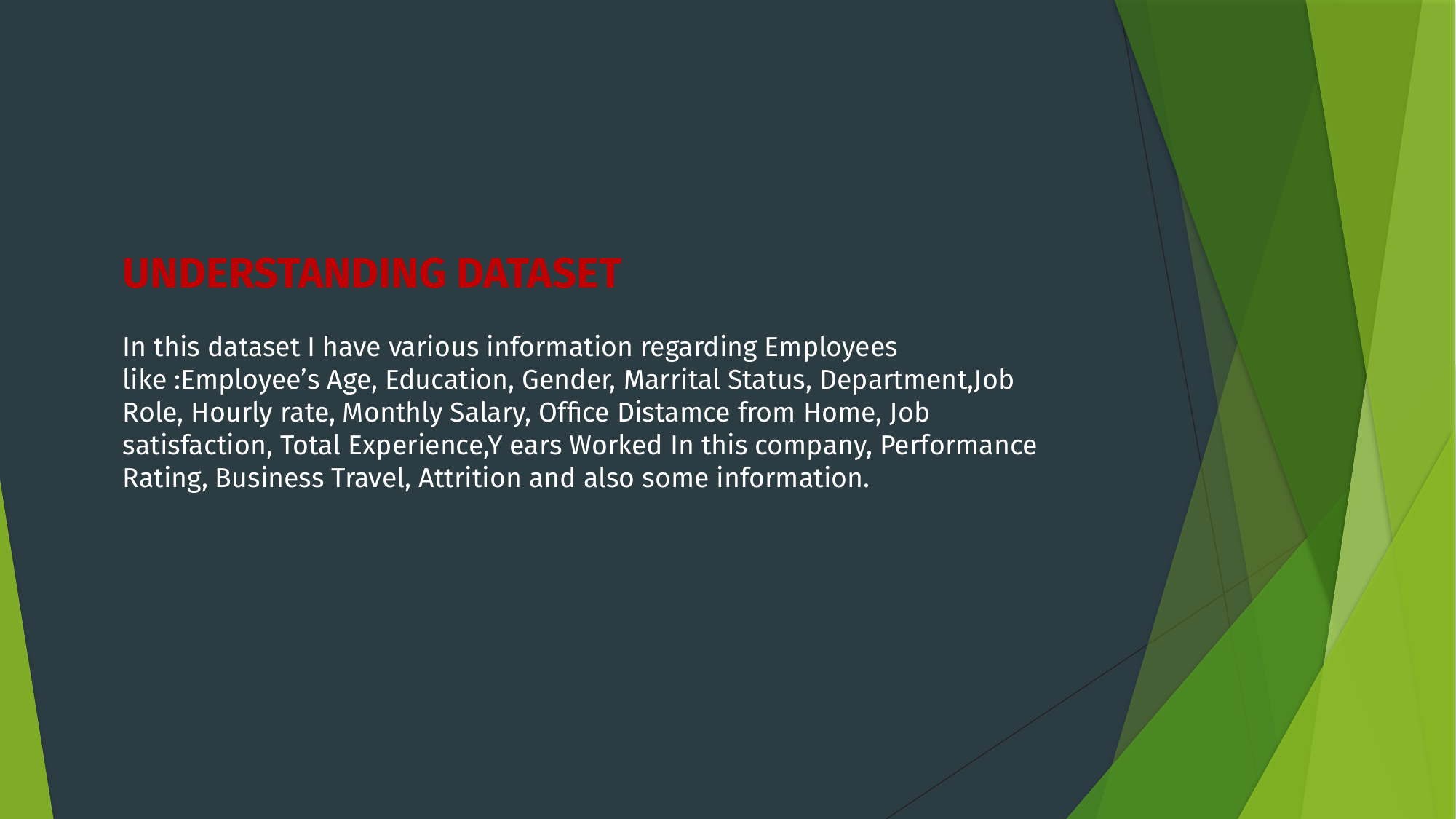

UNDERSTANDING DATASET

In this dataset I have various information regarding Employees like :Employee’s Age, Education, Gender, Marrital Status, Department,Job Role, Hourly rate, Monthly Salary, Office Distamce from Home, Job satisfaction, Total Experience,Y ears Worked In this company, Performance Rating, Business Travel, Attrition and also some information.